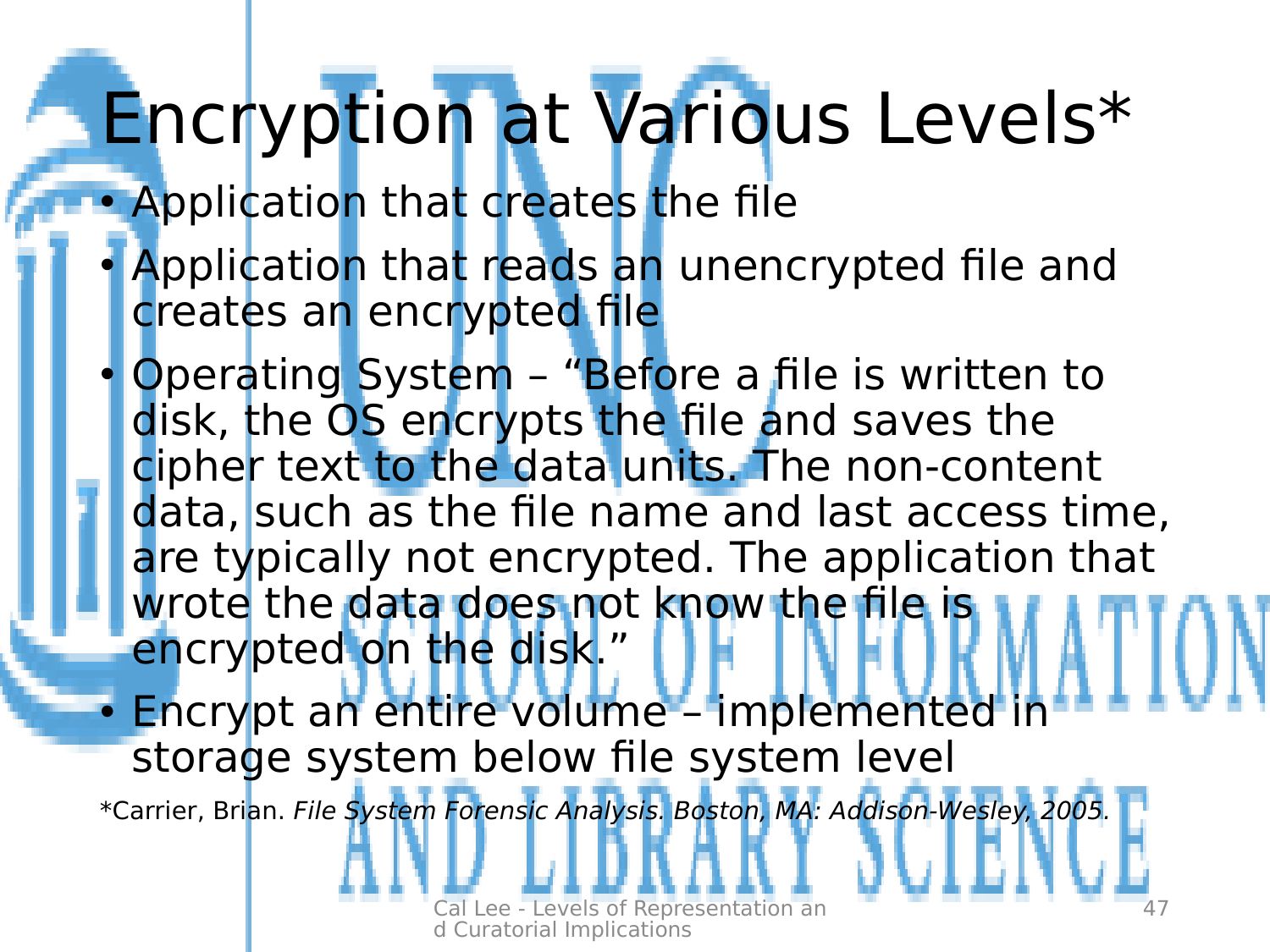

# Encryption at Various Levels*
Application that creates the file
Application that reads an unencrypted file and creates an encrypted file
Operating System – “Before a file is written to disk, the OS encrypts the file and saves the cipher text to the data units. The non-content data, such as the file name and last access time, are typically not encrypted. The application that wrote the data does not know the file is encrypted on the disk.”
Encrypt an entire volume – implemented in storage system below file system level
*Carrier, Brian. File System Forensic Analysis. Boston, MA: Addison-Wesley, 2005.
Cal Lee - Levels of Representation and Curatorial Implications
47